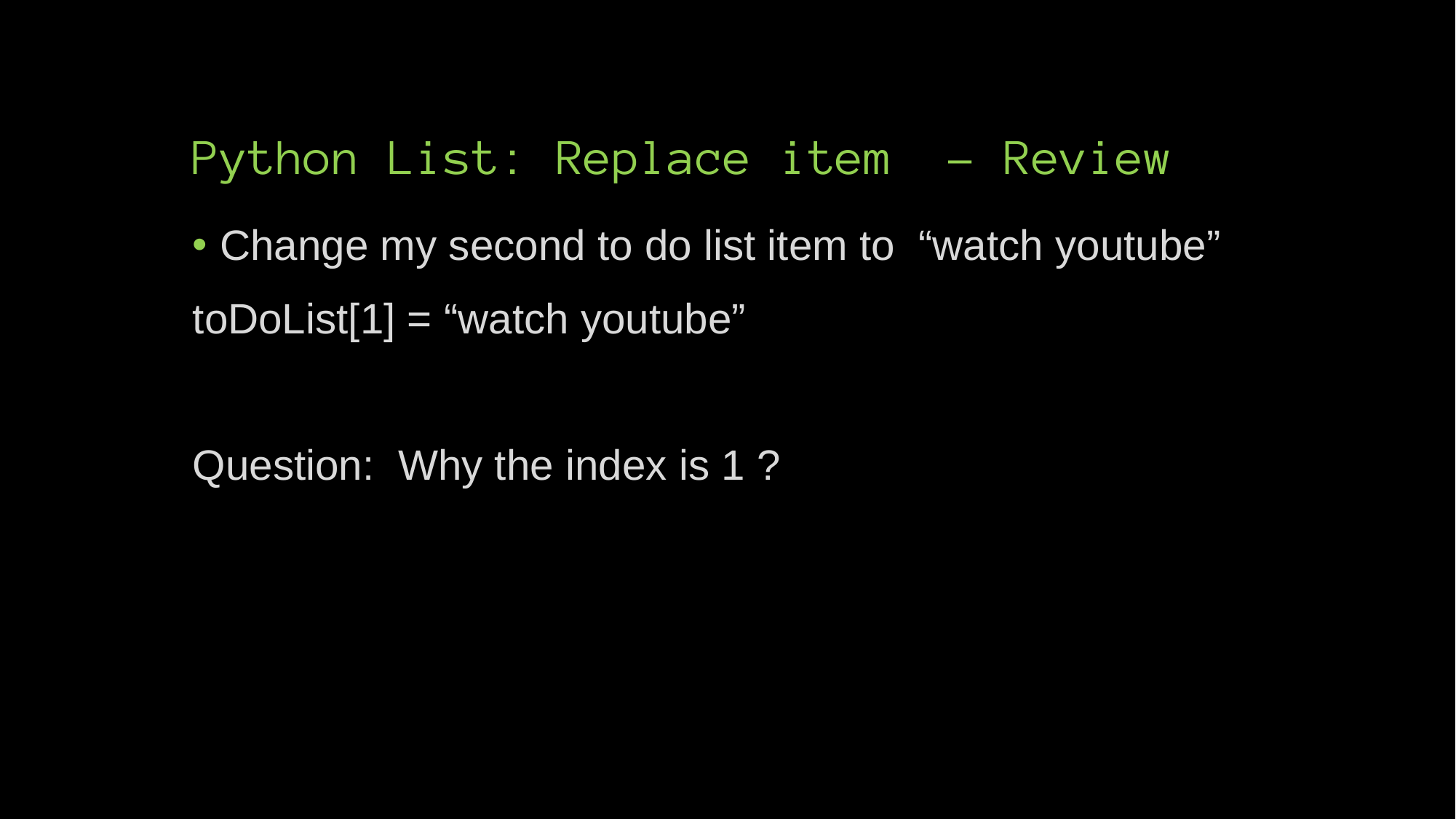

# Python List: Replace item  - Review
Change my second to do list item to  “watch youtube”
toDoList[1] = “watch youtube”

Question:  Why the index is 1 ?